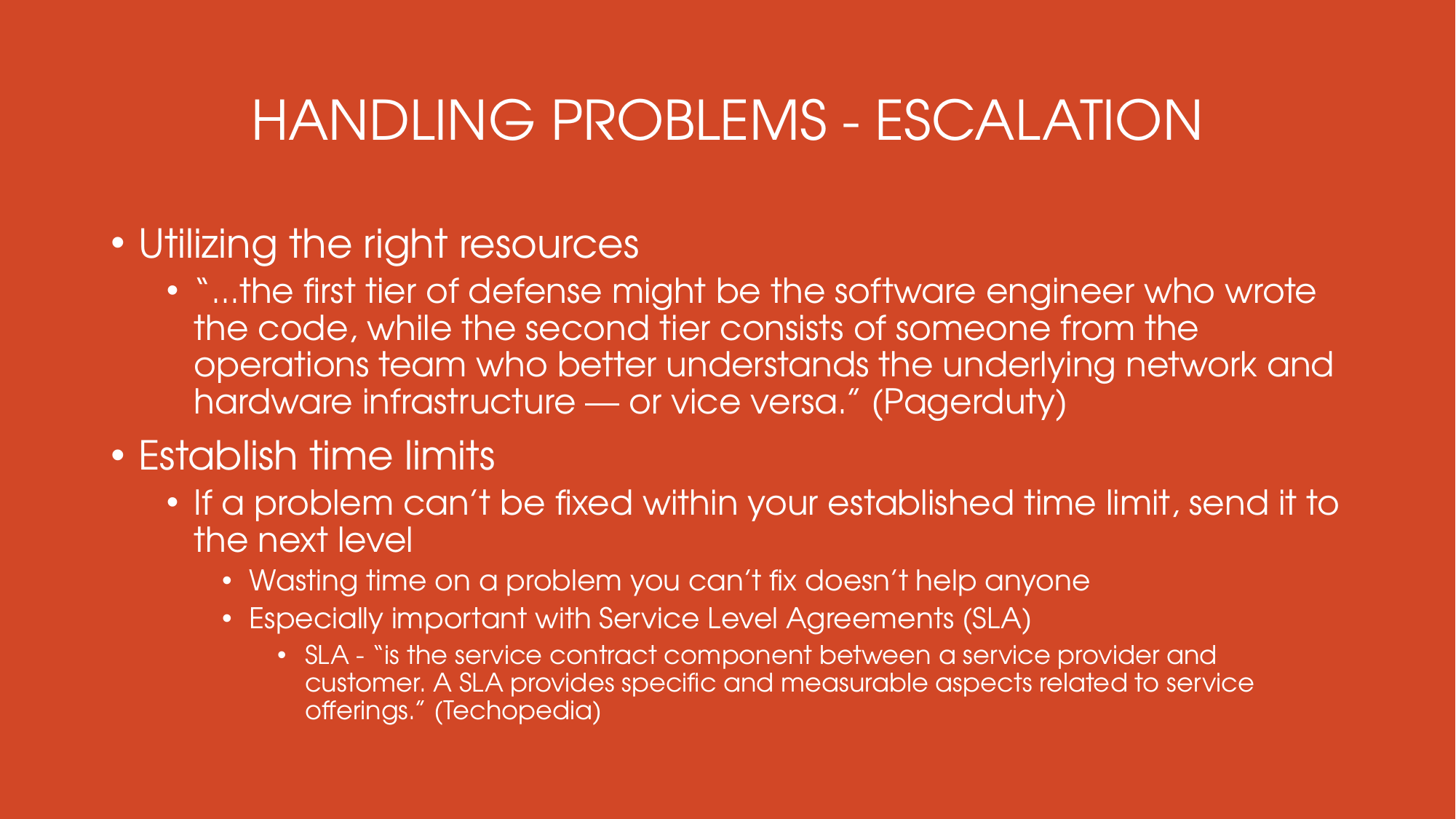

# HANDLING PROBLEMS - ESCALATION
Utilizing the right resources
“...the first tier of defense might be the software engineer who wrote the code, while the second tier consists of someone from the operations team who better understands the underlying network and hardware infrastructure — or vice versa.” (Pagerduty)
Establish time limits
If a problem can’t be fixed within your established time limit, send it to the next level
Wasting time on a problem you can’t fix doesn’t help anyone
Especially important with Service Level Agreements (SLA)
SLA - “is the service contract component between a service provider and customer. A SLA provides specific and measurable aspects related to service offerings.” (Techopedia)